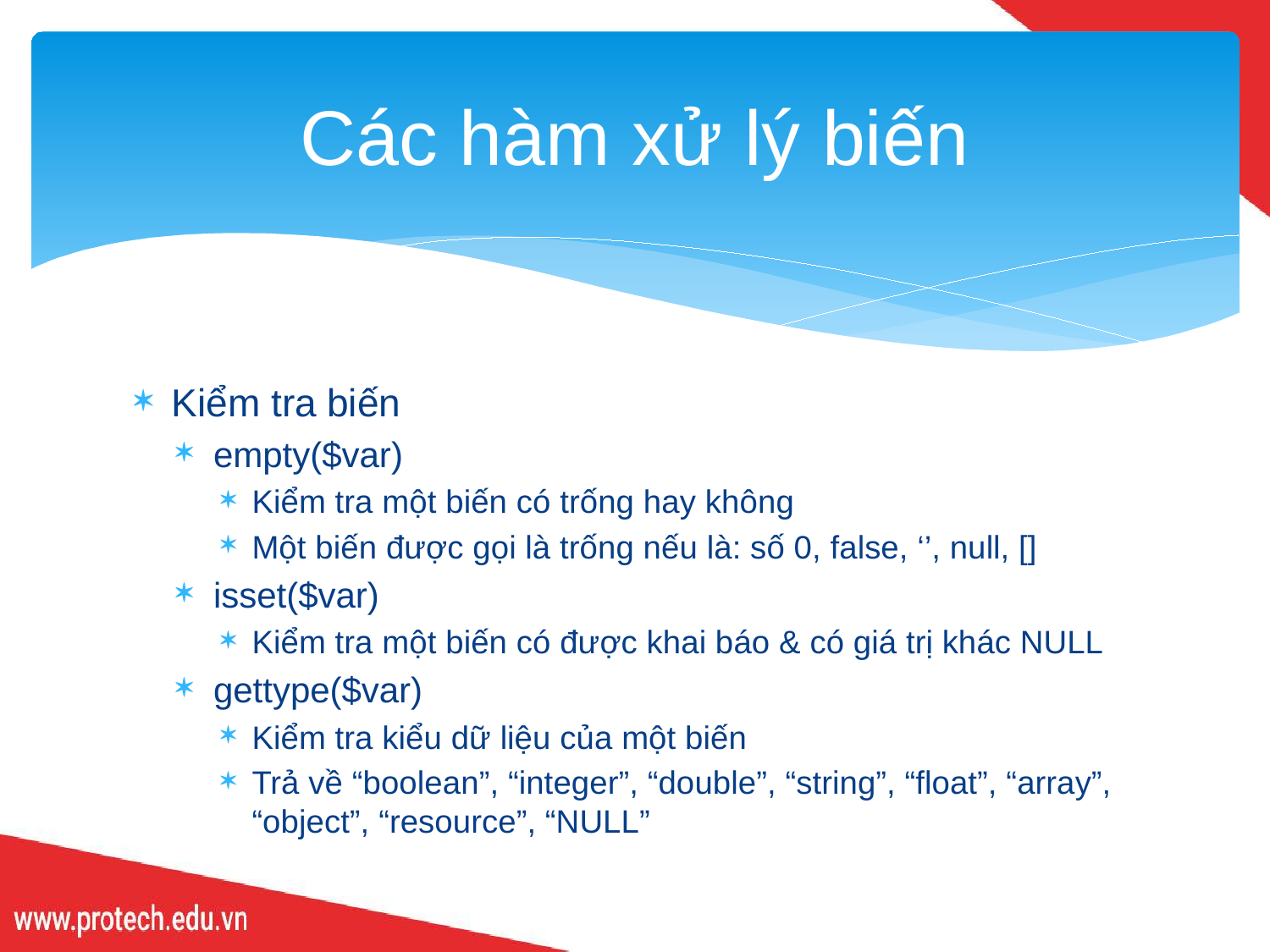

# Các hàm xử lý biến
Kiểm tra biến
empty($var)
Kiểm tra một biến có trống hay không
Một biến được gọi là trống nếu là: số 0, false, ‘’, null, []
isset($var)
Kiểm tra một biến có được khai báo & có giá trị khác NULL
gettype($var)
Kiểm tra kiểu dữ liệu của một biến
Trả về “boolean”, “integer”, “double”, “string”, “float”, “array”, “object”, “resource”, “NULL”